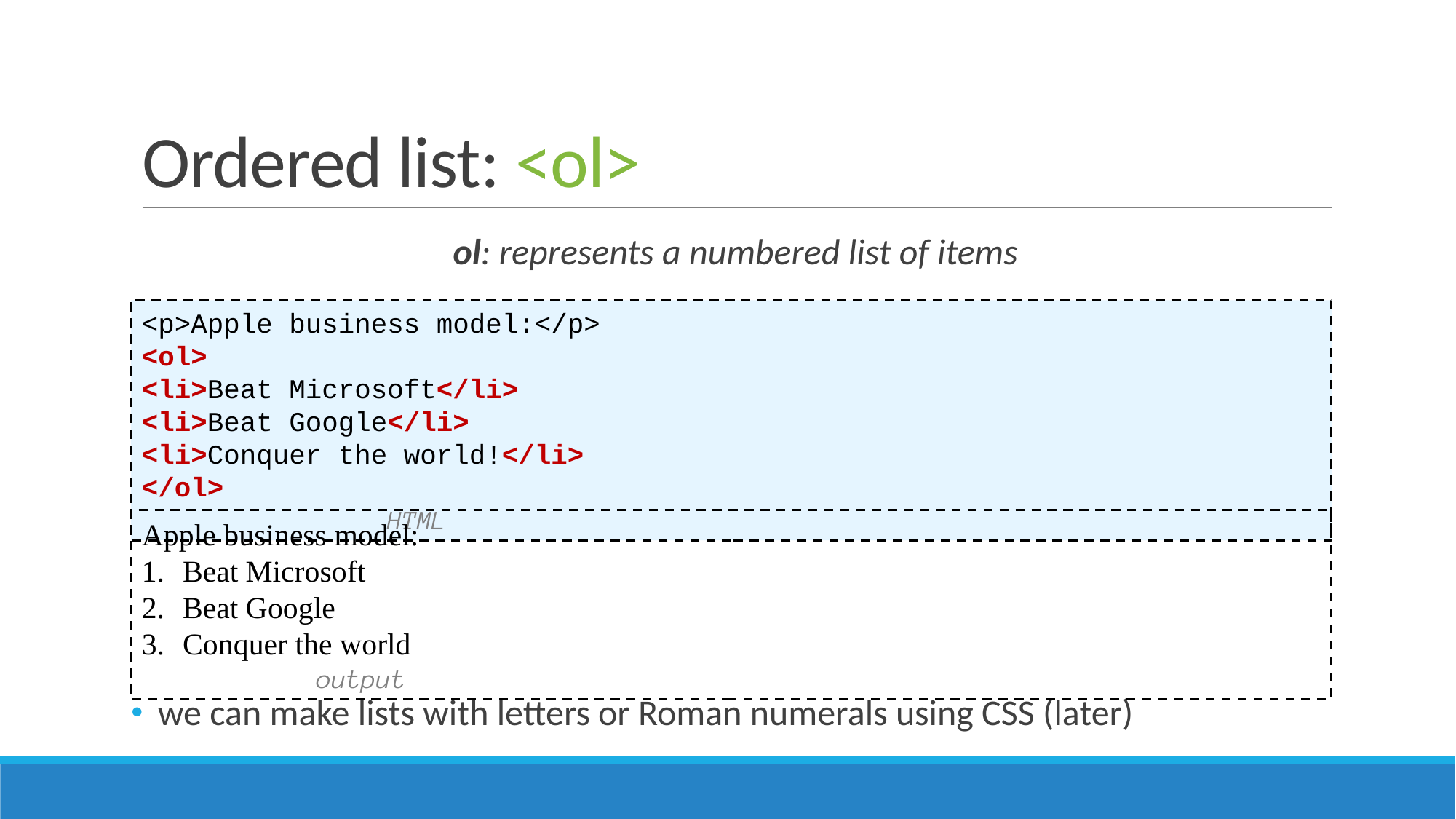

# Ordered list: <ol>
 ol: represents a numbered list of items

  we can make lists with letters or Roman numerals using CSS (later)
<p>Apple business model:</p>
<ol>
<li>Beat Microsoft</li>
<li>Beat Google</li>
<li>Conquer the world!</li>
</ol>							                                         HTML
Apple business model:
Beat Microsoft
Beat Google
Conquer the world				                                          output